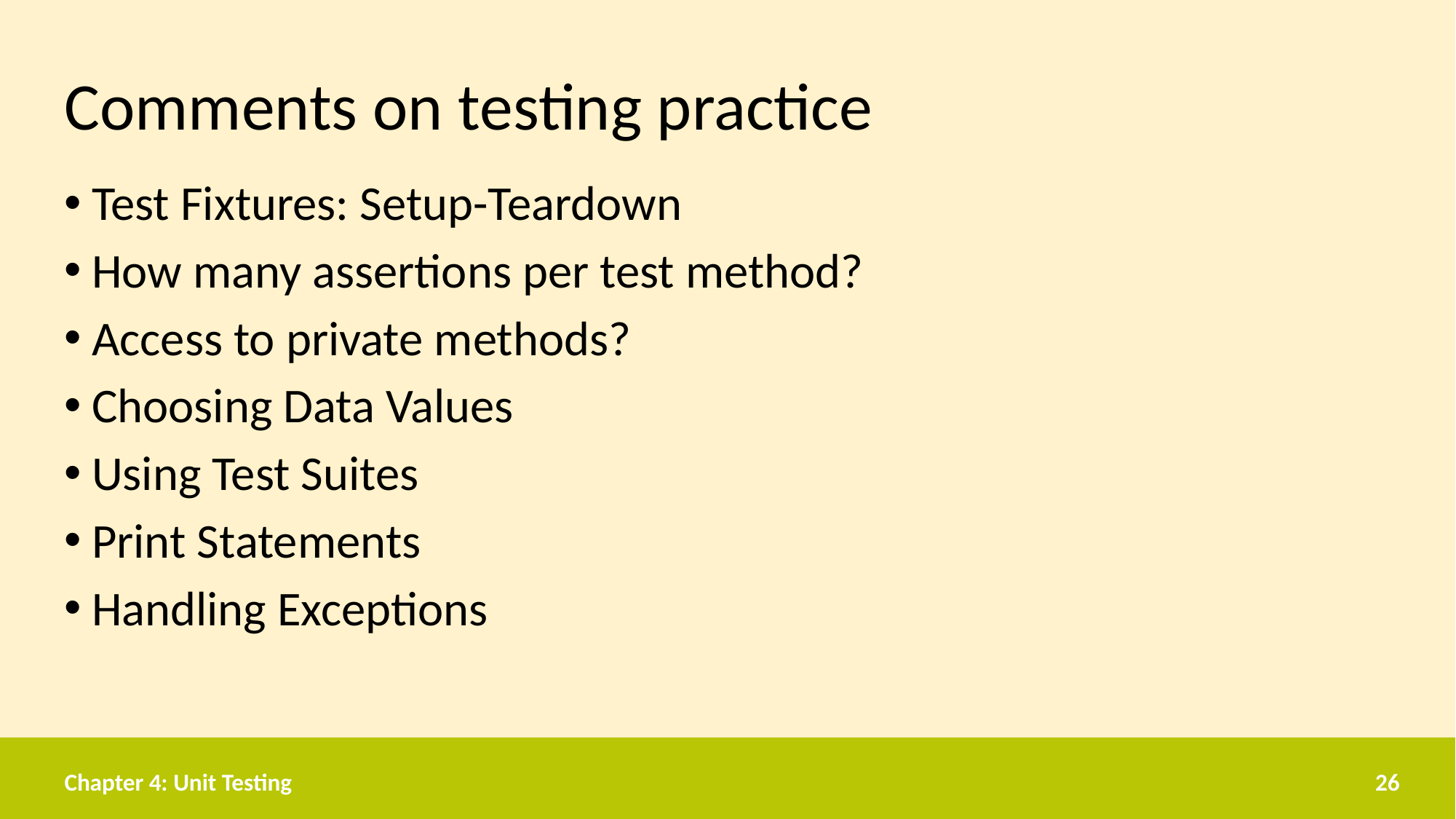

# Comments on testing practice
Test Fixtures: Setup-Teardown
How many assertions per test method?
Access to private methods?
Choosing Data Values
Using Test Suites
Print Statements
Handling Exceptions
Chapter 4: Unit Testing
26